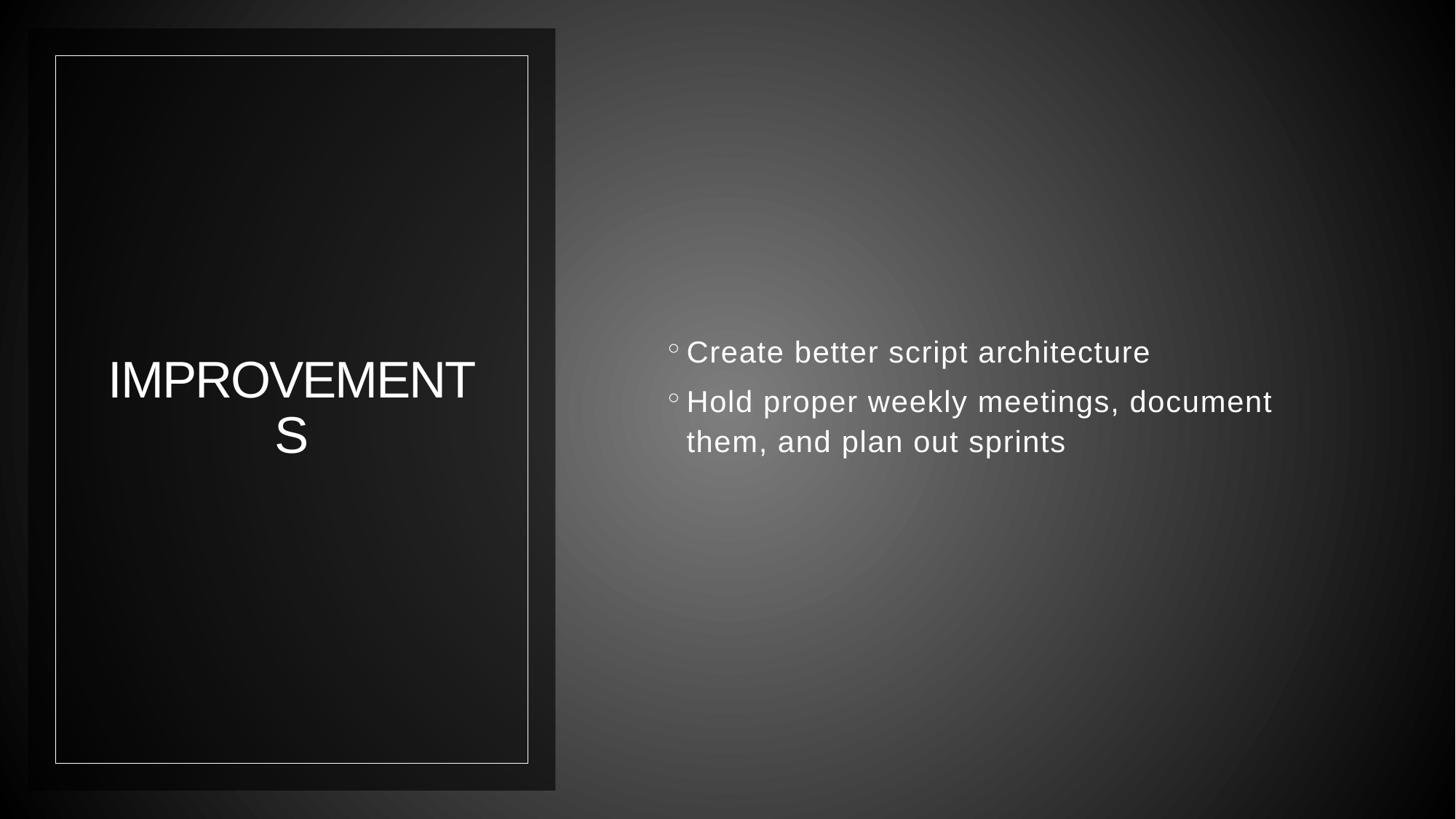

Create better script architecture
Hold proper weekly meetings, document them, and plan out sprints
# Improvements